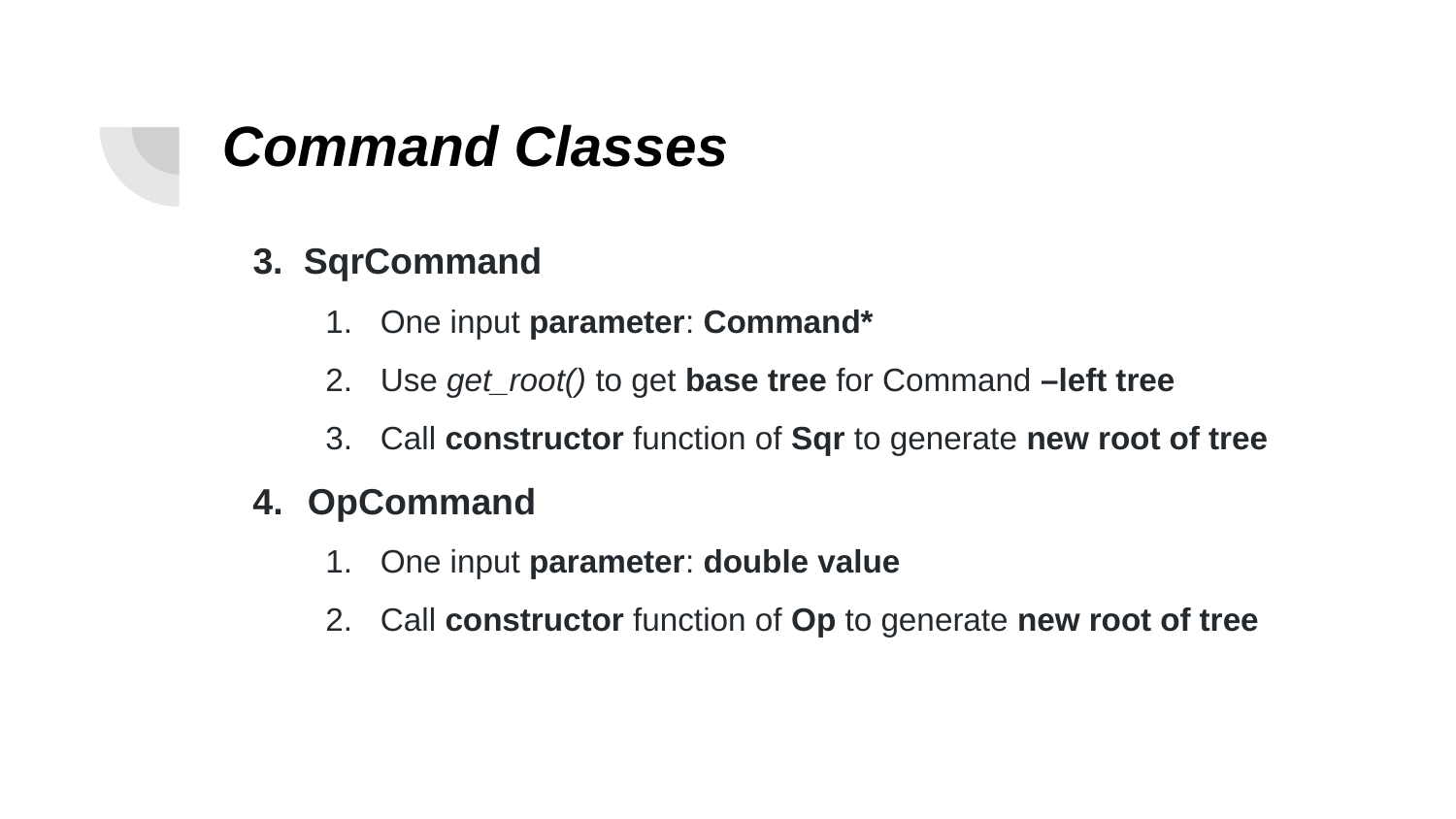

# Command Classes
3.  SqrCommand
One input parameter: Command*
Use get_root() to get base tree for Command –left tree
Call constructor function of Sqr to generate new root of tree
OpCommand
One input parameter: double value
Call constructor function of Op to generate new root of tree